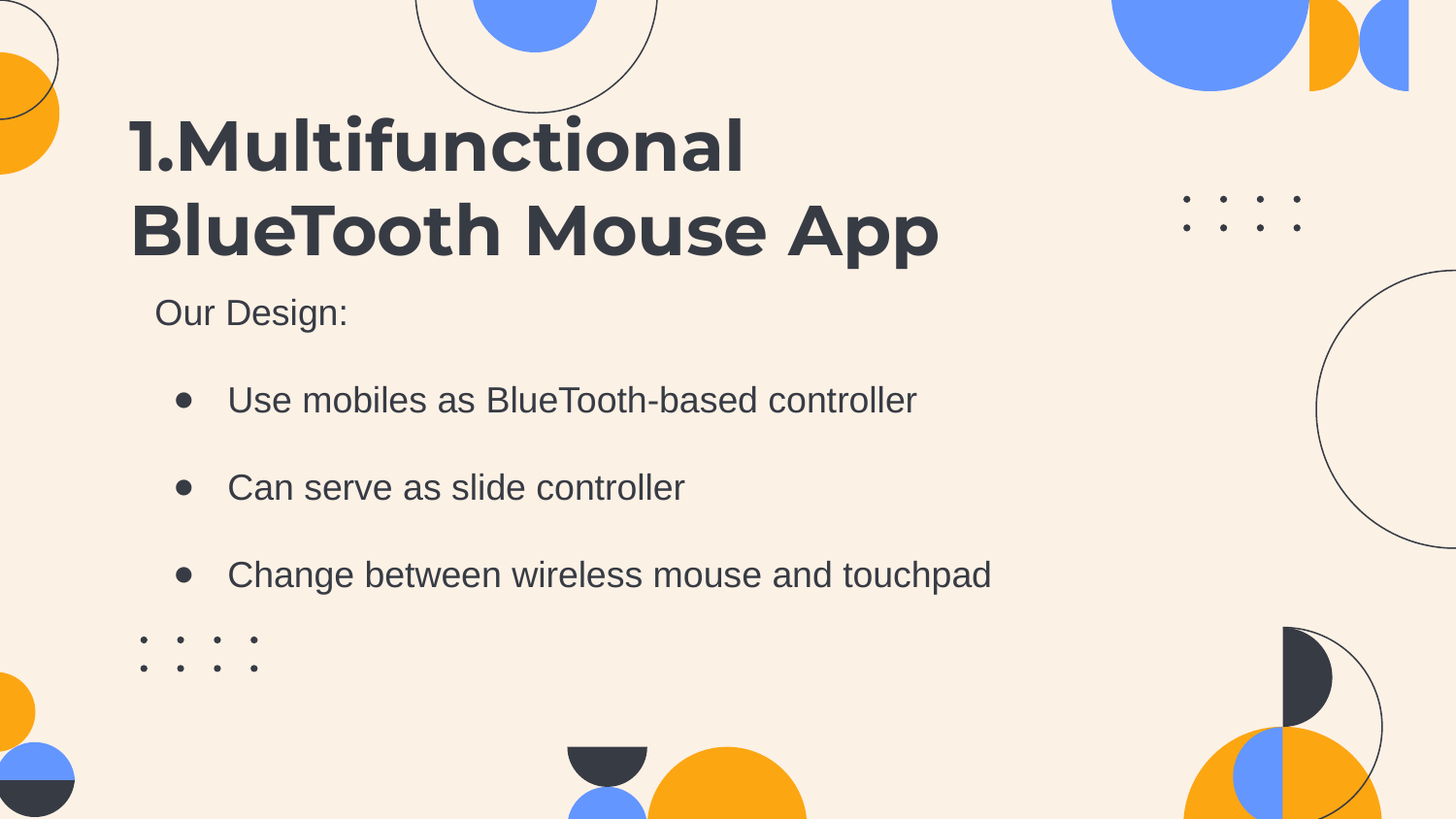

1.Multifunctional BlueTooth Mouse App
Our Design:

Use mobiles as BlueTooth-based controller

Can serve as slide controller

Change between wireless mouse and touchpad